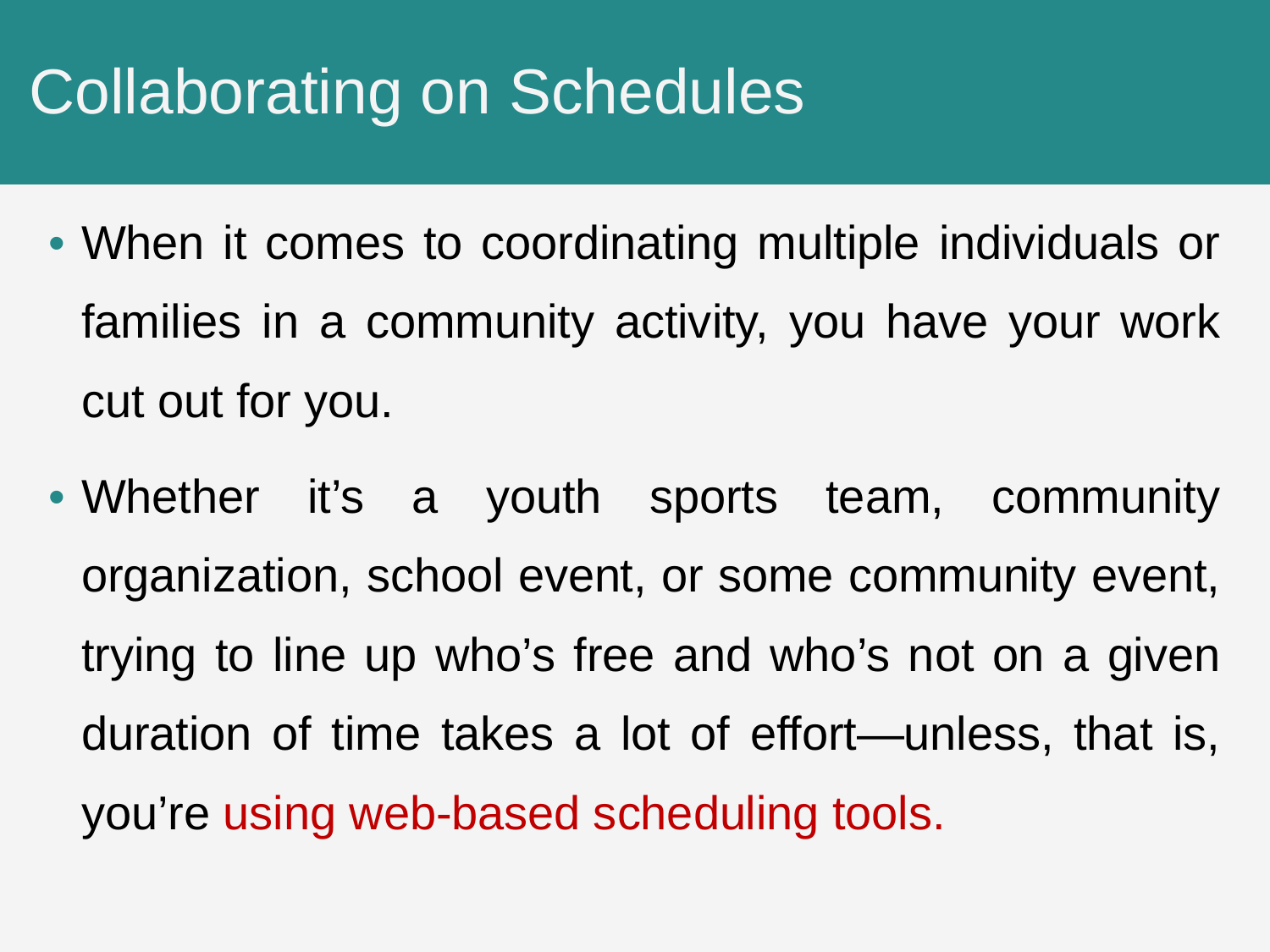

# Collaborating on Schedules
When it comes to coordinating multiple individuals or families in a community activity, you have your work cut out for you.
Whether it’s a youth sports team, community organization, school event, or some community event, trying to line up who’s free and who’s not on a given duration of time takes a lot of effort—unless, that is, you’re using web-based scheduling tools.